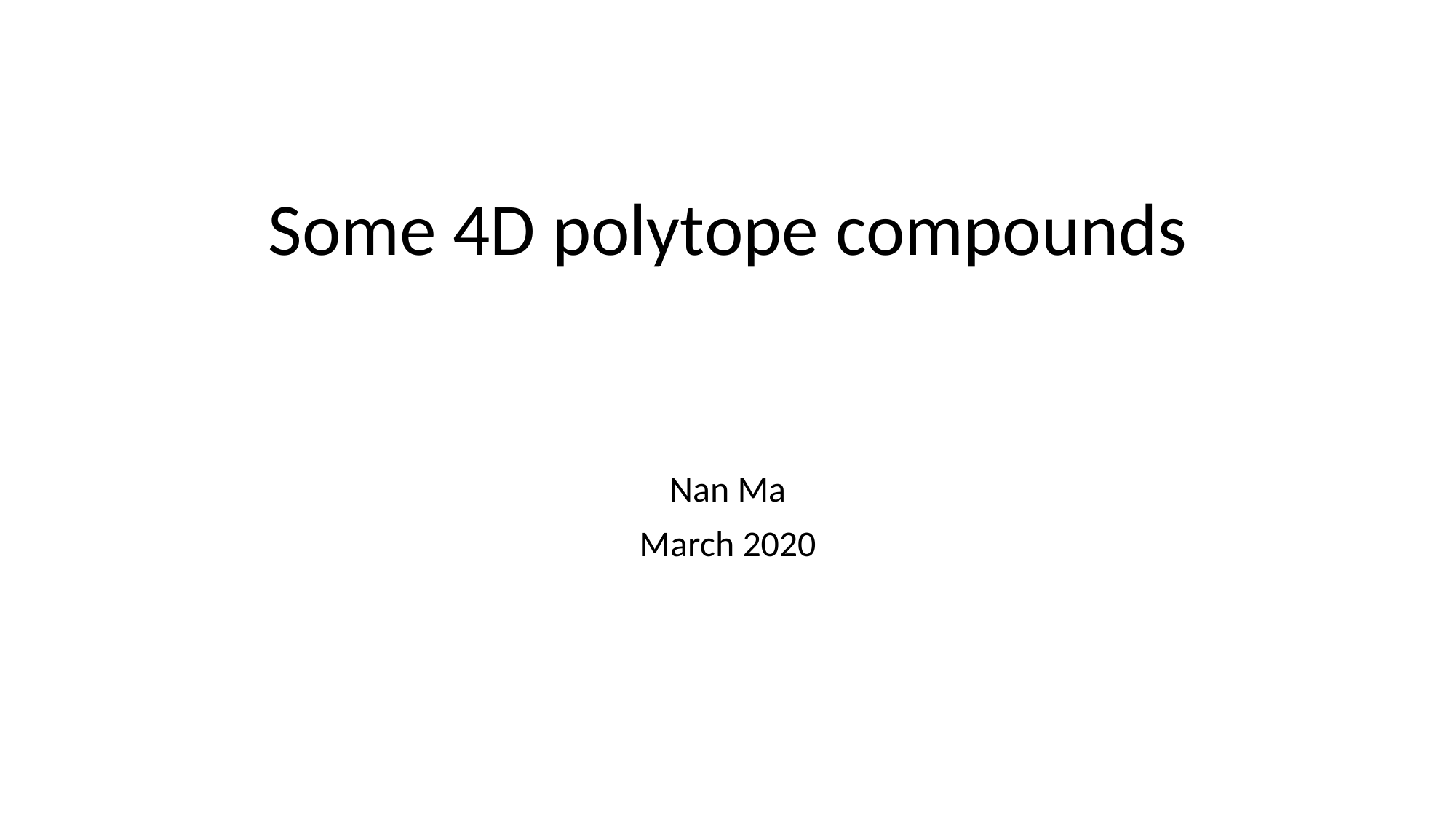

# Some 4D polytope compounds
Nan Ma
March 2020